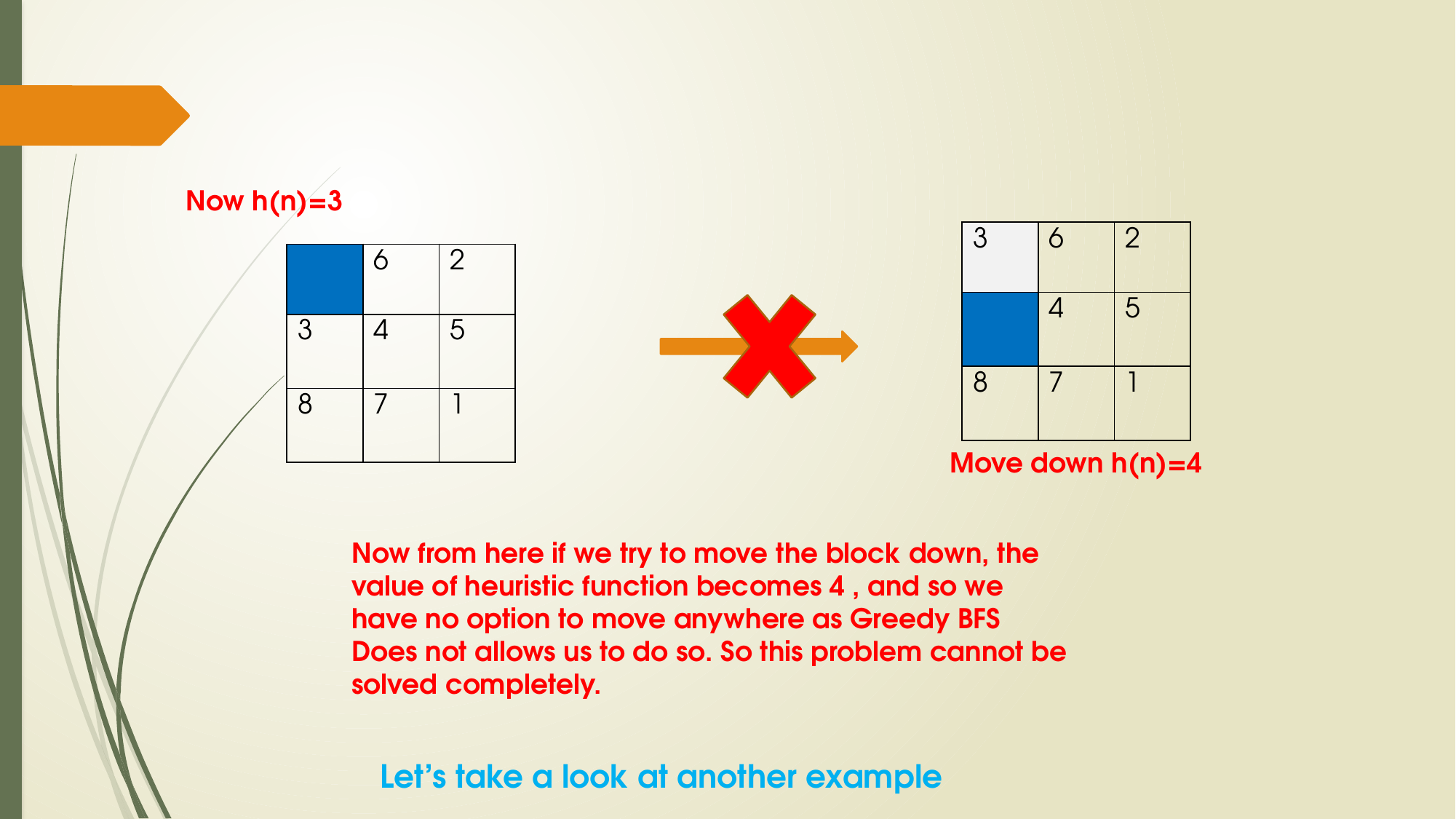

Now h(n)=3
| 3 | 6 | 2 |
| --- | --- | --- |
|  | 4 | 5 |
| 8 | 7 | 1 |
|  | 6 | 2 |
| --- | --- | --- |
| 3 | 4 | 5 |
| 8 | 7 | 1 |

Move down h(n)=4
Now from here if we try to move the block down, the value of heuristic function becomes 4 , and so we have no option to move anywhere as Greedy BFS Does not allows us to do so. So this problem cannot be solved completely.
Let’s take a look at another example